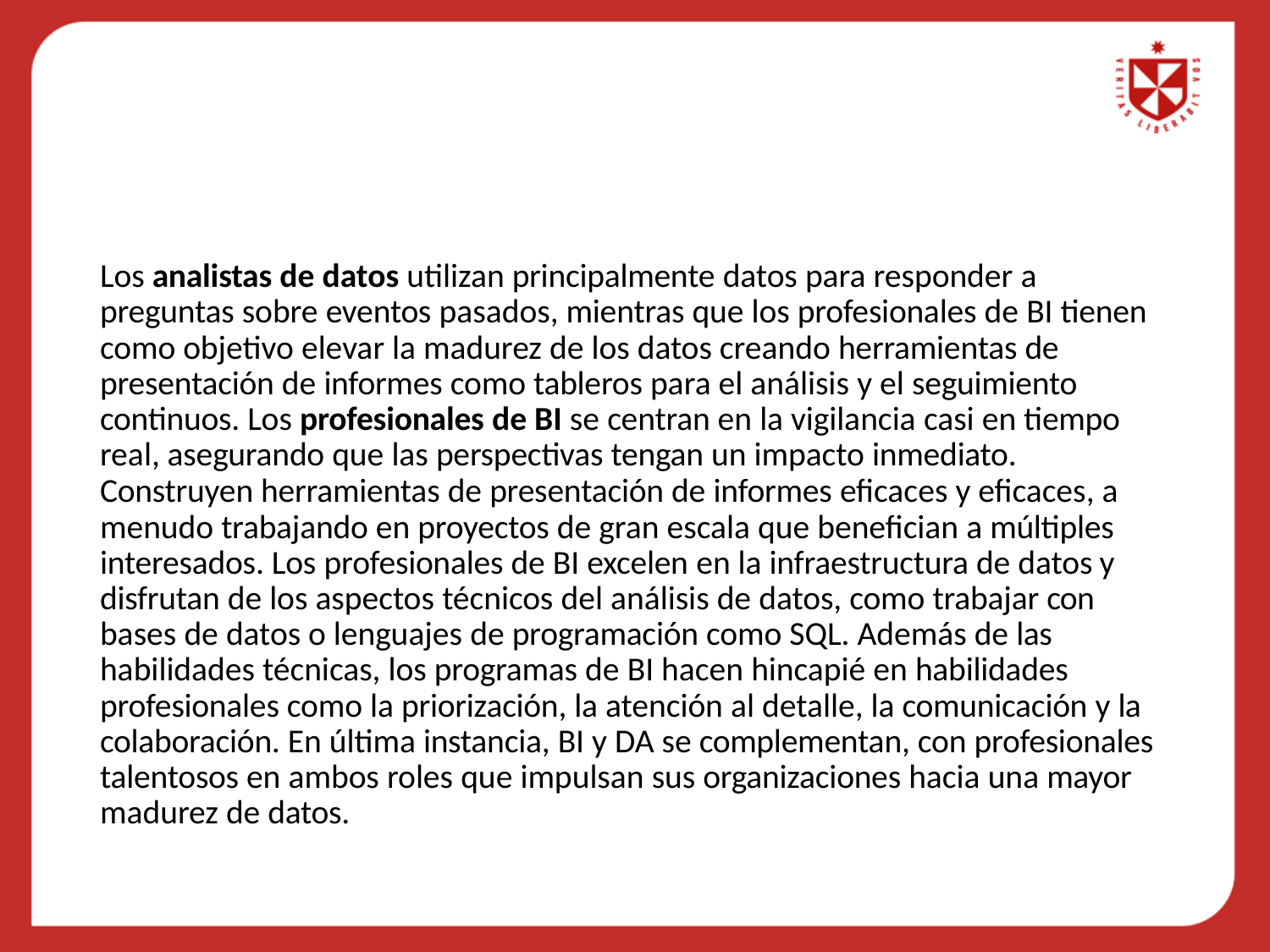

Los analistas de datos utilizan principalmente datos para responder a preguntas sobre eventos pasados, mientras que los profesionales de BI tienen como objetivo elevar la madurez de los datos creando herramientas de presentación de informes como tableros para el análisis y el seguimiento continuos. Los profesionales de BI se centran en la vigilancia casi en tiempo real, asegurando que las perspectivas tengan un impacto inmediato.
Construyen herramientas de presentación de informes eficaces y eficaces, a menudo trabajando en proyectos de gran escala que benefician a múltiples interesados. Los profesionales de BI excelen en la infraestructura de datos y disfrutan de los aspectos técnicos del análisis de datos, como trabajar con bases de datos o lenguajes de programación como SQL. Además de las habilidades técnicas, los programas de BI hacen hincapié en habilidades profesionales como la priorización, la atención al detalle, la comunicación y la colaboración. En última instancia, BI y DA se complementan, con profesionales talentosos en ambos roles que impulsan sus organizaciones hacia una mayor madurez de datos.